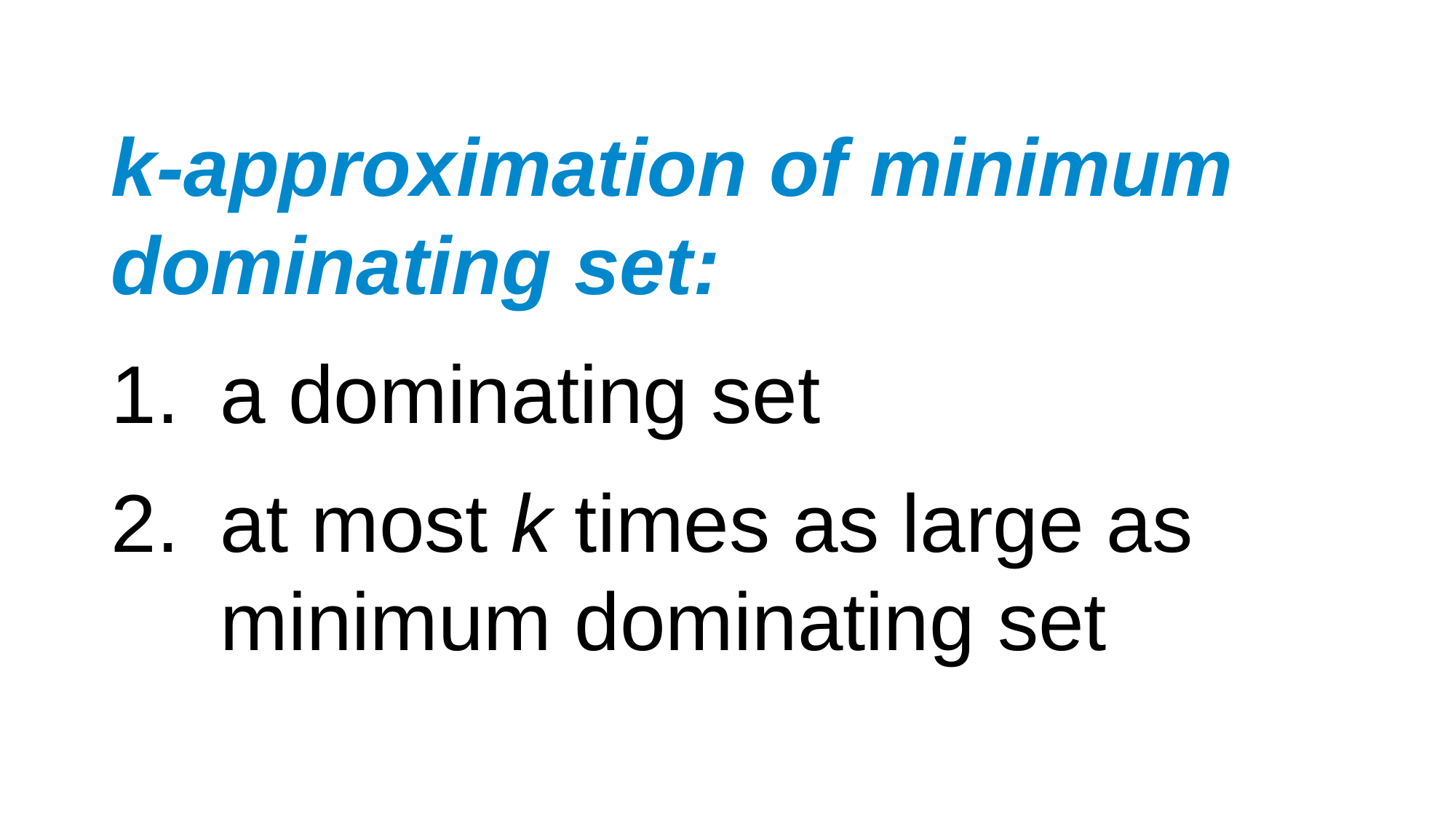

k-approximation of minimum dominating set:
a dominating set
at most k times as large as
minimum dominating set